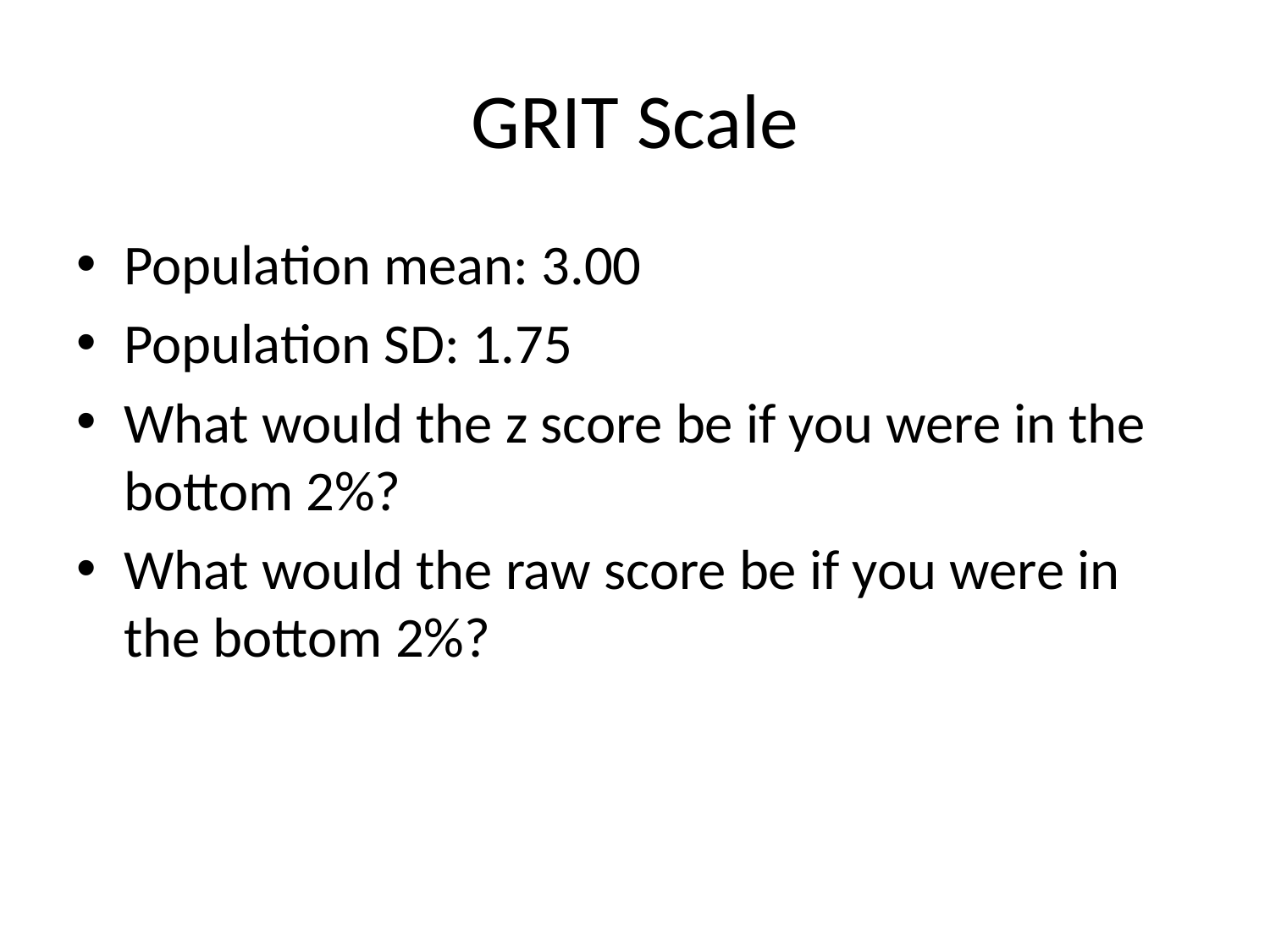

# GRIT Scale
Population mean: 3.00
Population SD: 1.75
What would the z score be if you were in the bottom 2%?
What would the raw score be if you were in the bottom 2%?